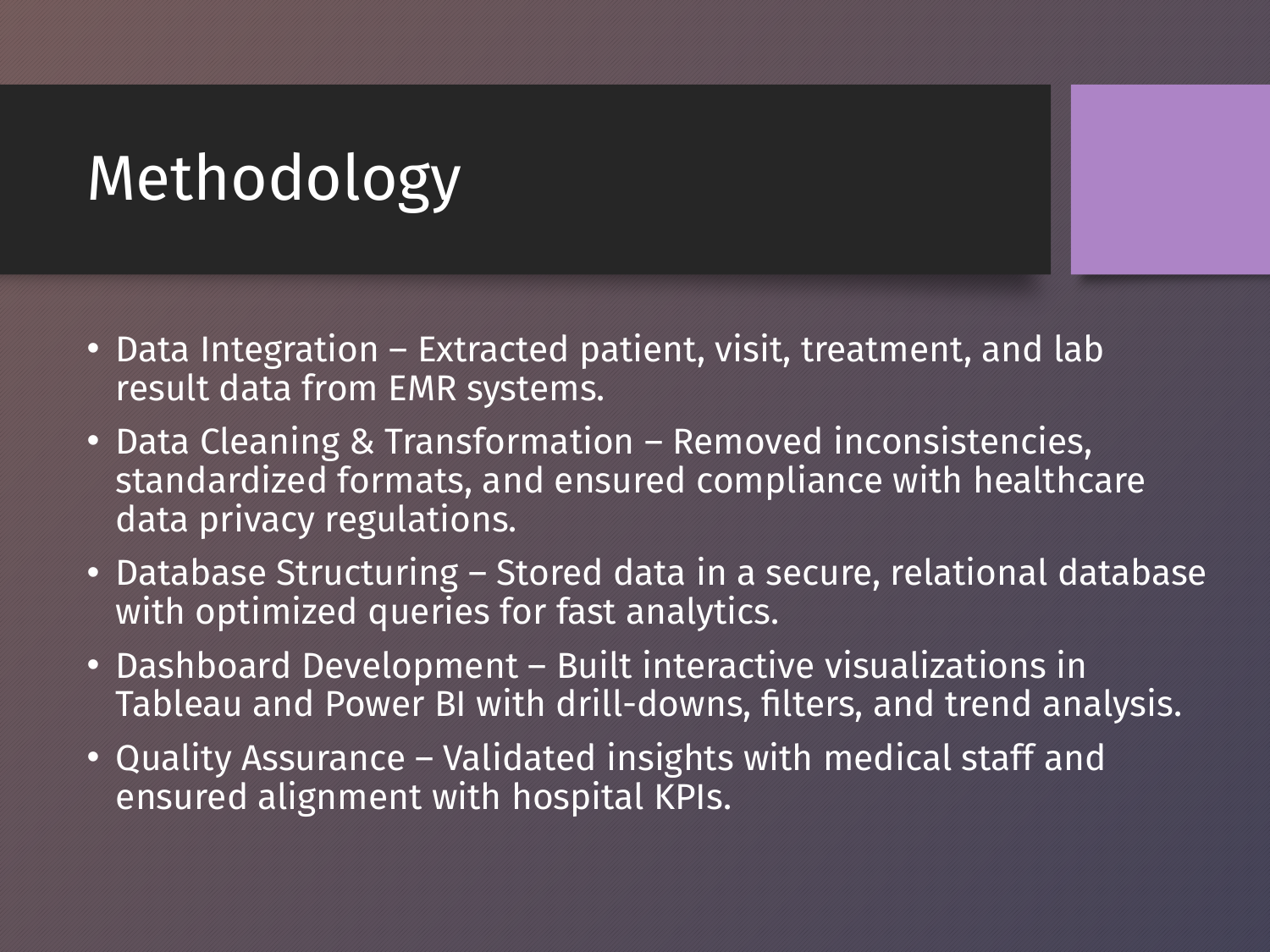

# Methodology
Data Integration – Extracted patient, visit, treatment, and lab result data from EMR systems.
Data Cleaning & Transformation – Removed inconsistencies, standardized formats, and ensured compliance with healthcare data privacy regulations.
Database Structuring – Stored data in a secure, relational database with optimized queries for fast analytics.
Dashboard Development – Built interactive visualizations in Tableau and Power BI with drill-downs, filters, and trend analysis.
Quality Assurance – Validated insights with medical staff and ensured alignment with hospital KPIs.